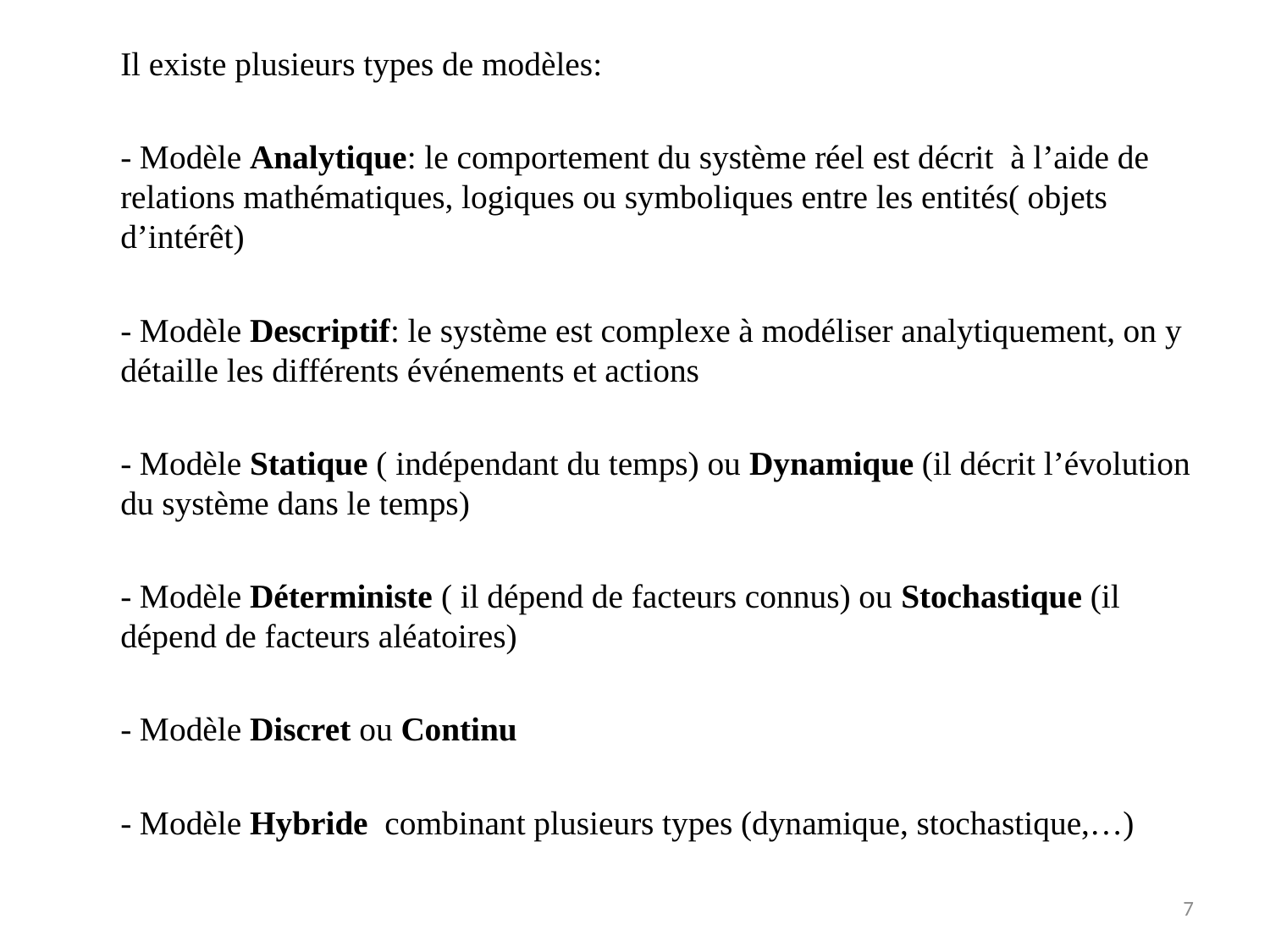

Il existe plusieurs types de modèles:

	- Modèle Analytique: le comportement du système réel est décrit  à l’aide de relations mathématiques, logiques ou symboliques entre les entités( objets d’intérêt)

	- Modèle Descriptif: le système est complexe à modéliser analytiquement, on y détaille les différents événements et actions

	- Modèle Statique ( indépendant du temps) ou Dynamique (il décrit l’évolution du système dans le temps)

	- Modèle Déterministe ( il dépend de facteurs connus) ou Stochastique (il dépend de facteurs aléatoires)

	- Modèle Discret ou Continu

	- Modèle Hybride  combinant plusieurs types (dynamique, stochastique,…)
#
7